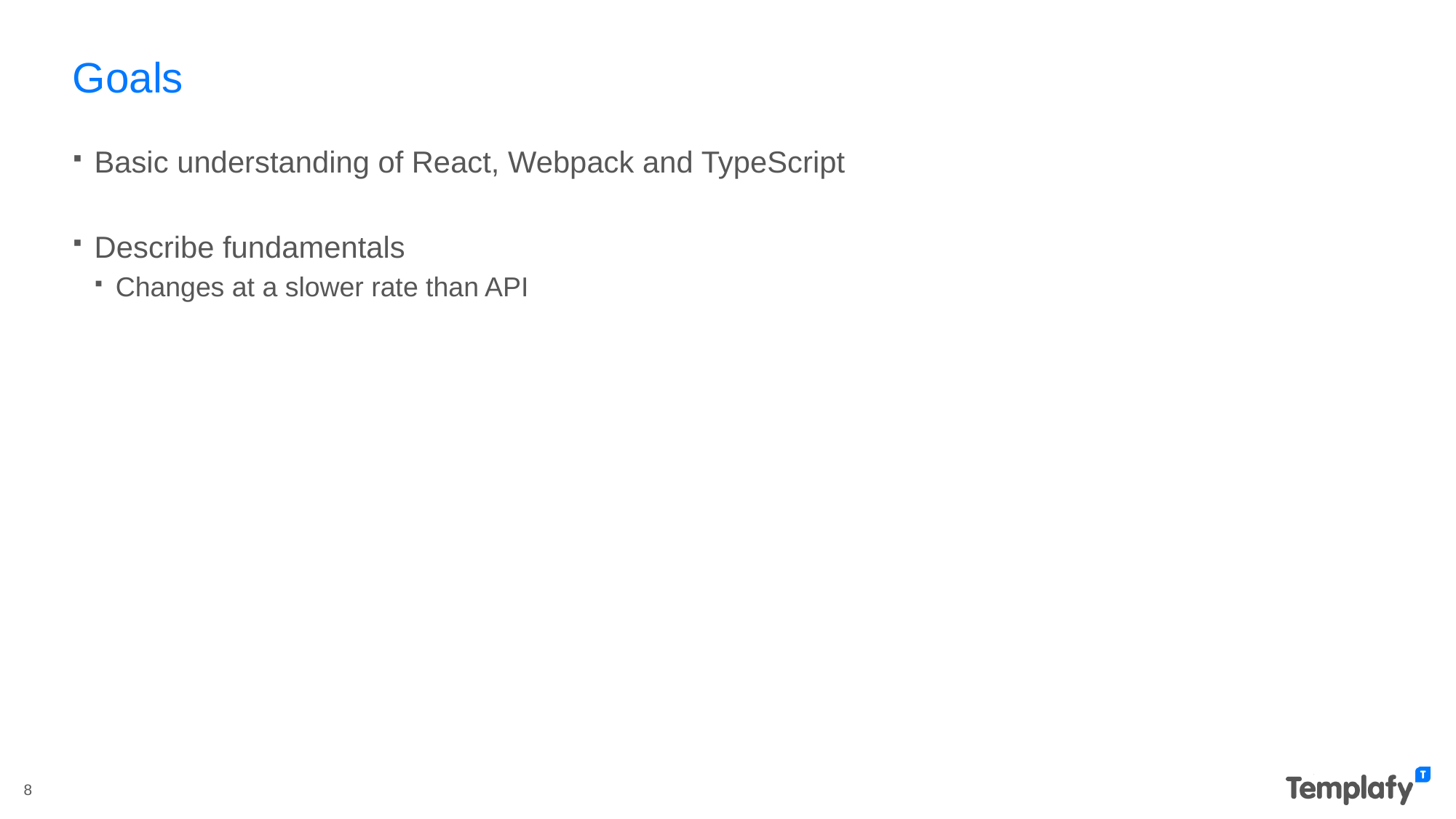

# Goals
Basic understanding of React, Webpack and TypeScript

Describe fundamentals
Changes at a slower rate than API

8